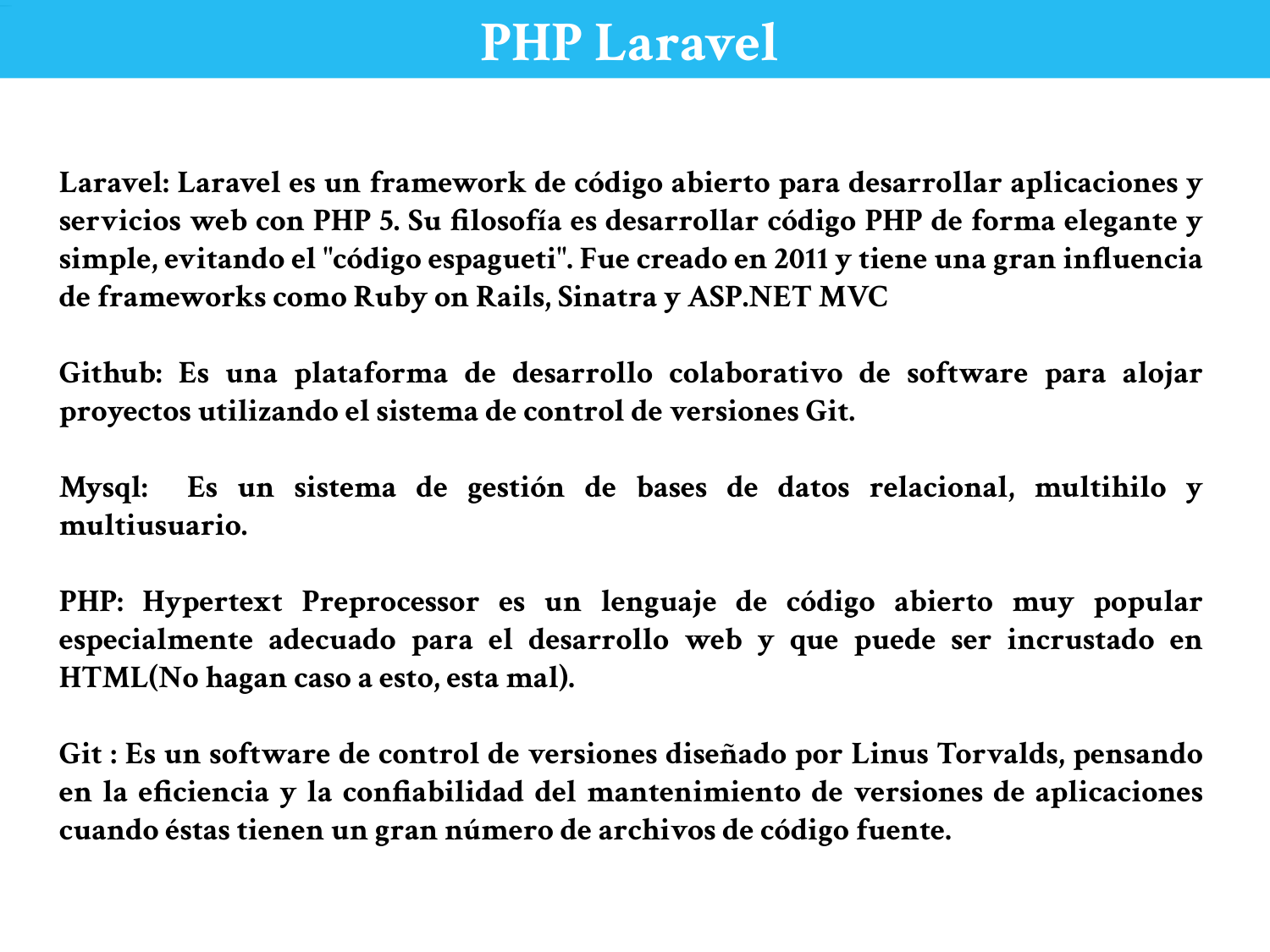

PHP Laravel

Laravel: Laravel es un framework de código abierto para desarrollar aplicaciones y servicios web con PHP 5. Su filosofía es desarrollar código PHP de forma elegante y simple, evitando el "código espagueti". Fue creado en 2011 y tiene una gran influencia de frameworks como Ruby on Rails, Sinatra y ASP.NET MVC

Github: Es una plataforma de desarrollo colaborativo de software para alojar proyectos utilizando el sistema de control de versiones Git.

Mysql:  Es un sistema de gestión de bases de datos relacional, multihilo y multiusuario.

PHP: Hypertext Preprocessor es un lenguaje de código abierto muy popular especialmente adecuado para el desarrollo web y que puede ser incrustado en HTML(No hagan caso a esto, esta mal).

Git : Es un software de control de versiones diseñado por Linus Torvalds, pensando en la eficiencia y la confiabilidad del mantenimiento de versiones de aplicaciones cuando éstas tienen un gran número de archivos de código fuente.